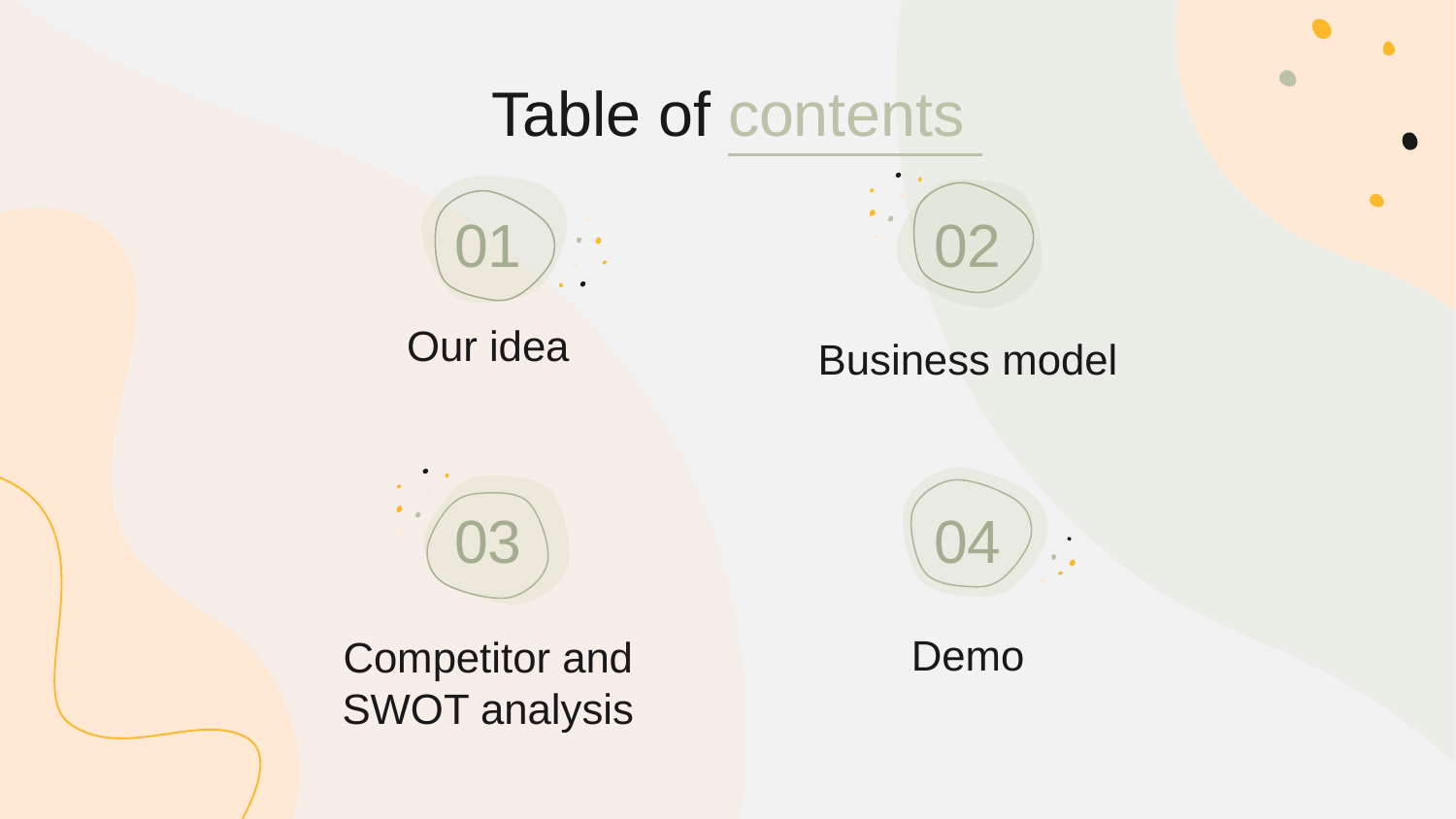

# Table of contents

01
02
Business model
Our idea

03
04

Demo
Competitor and SWOT analysis